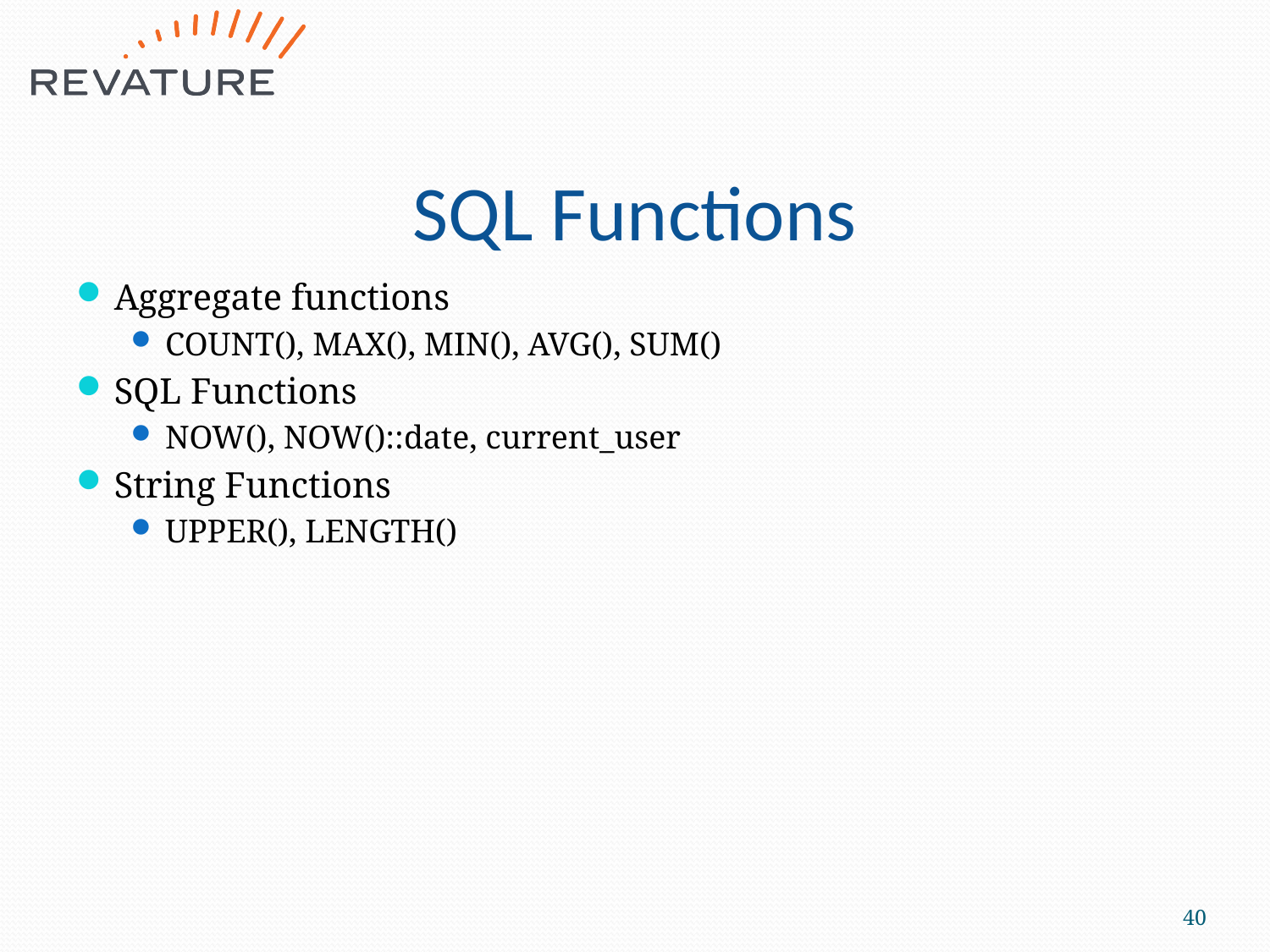

# SQL Functions
Aggregate functions
COUNT(), MAX(), MIN(), AVG(), SUM()
SQL Functions
NOW(), NOW()::date, current_user
String Functions
UPPER(), LENGTH()
40